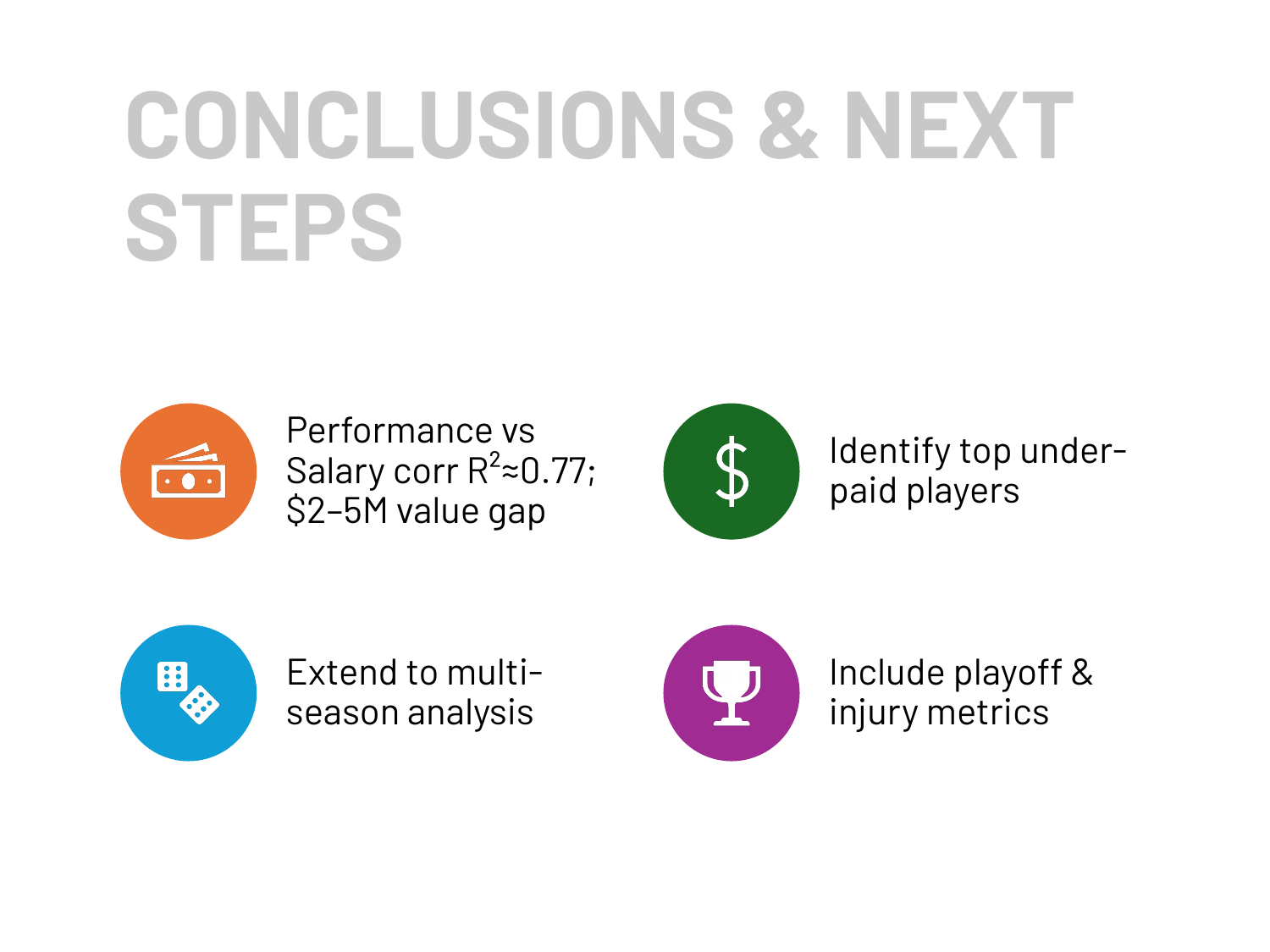

Conclusions & Next Steps
Performance vs Salary corr R²≈0.77; $2–5M value gap
Identify top under-paid players
Extend to multi-season analysis
Include playoff & injury metrics